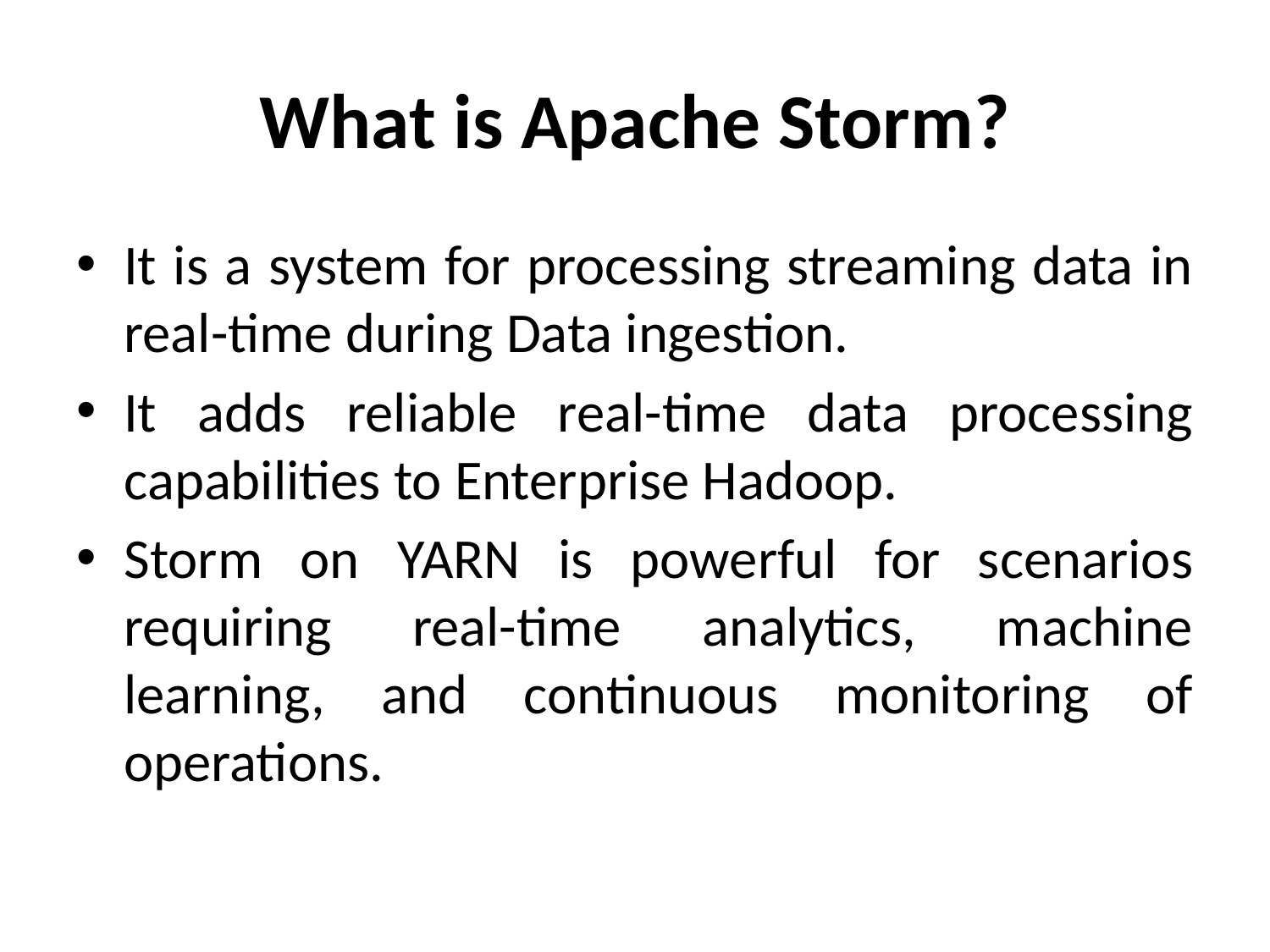

# What is Apache Storm?
It is a system for processing streaming data in real-time during Data ingestion.
It adds reliable real-time data processing capabilities to Enterprise Hadoop.
Storm on YARN is powerful for scenarios requiring real-time analytics, machine learning, and continuous monitoring of operations.